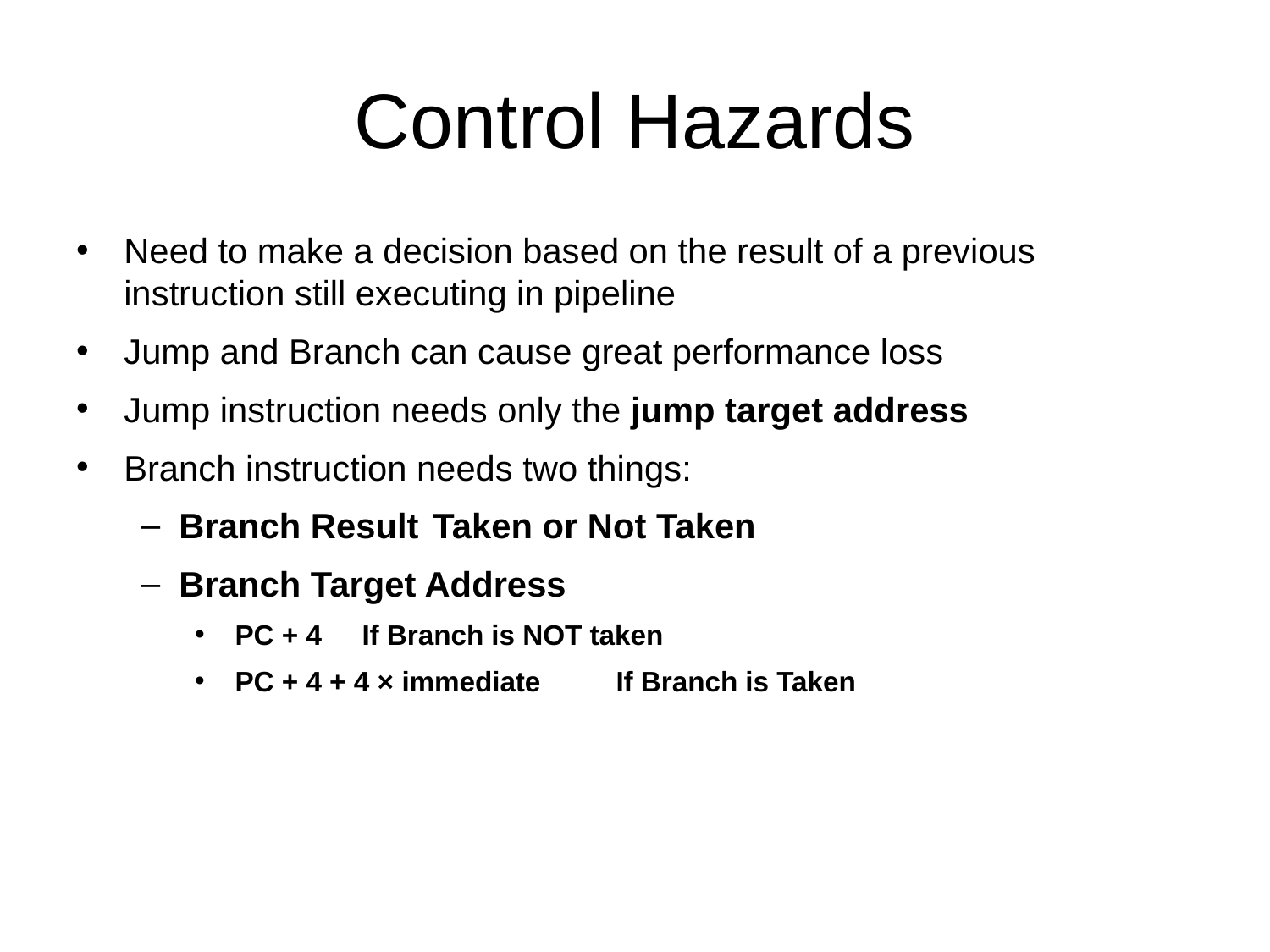

# Control Hazards
Need to make a decision based on the result of a previous instruction still executing in pipeline
Jump and Branch can cause great performance loss
Jump instruction needs only the jump target address
Branch instruction needs two things:
Branch Result	Taken or Not Taken
Branch Target Address
PC + 4	If Branch is NOT taken
PC + 4 + 4 × immediate	If Branch is Taken